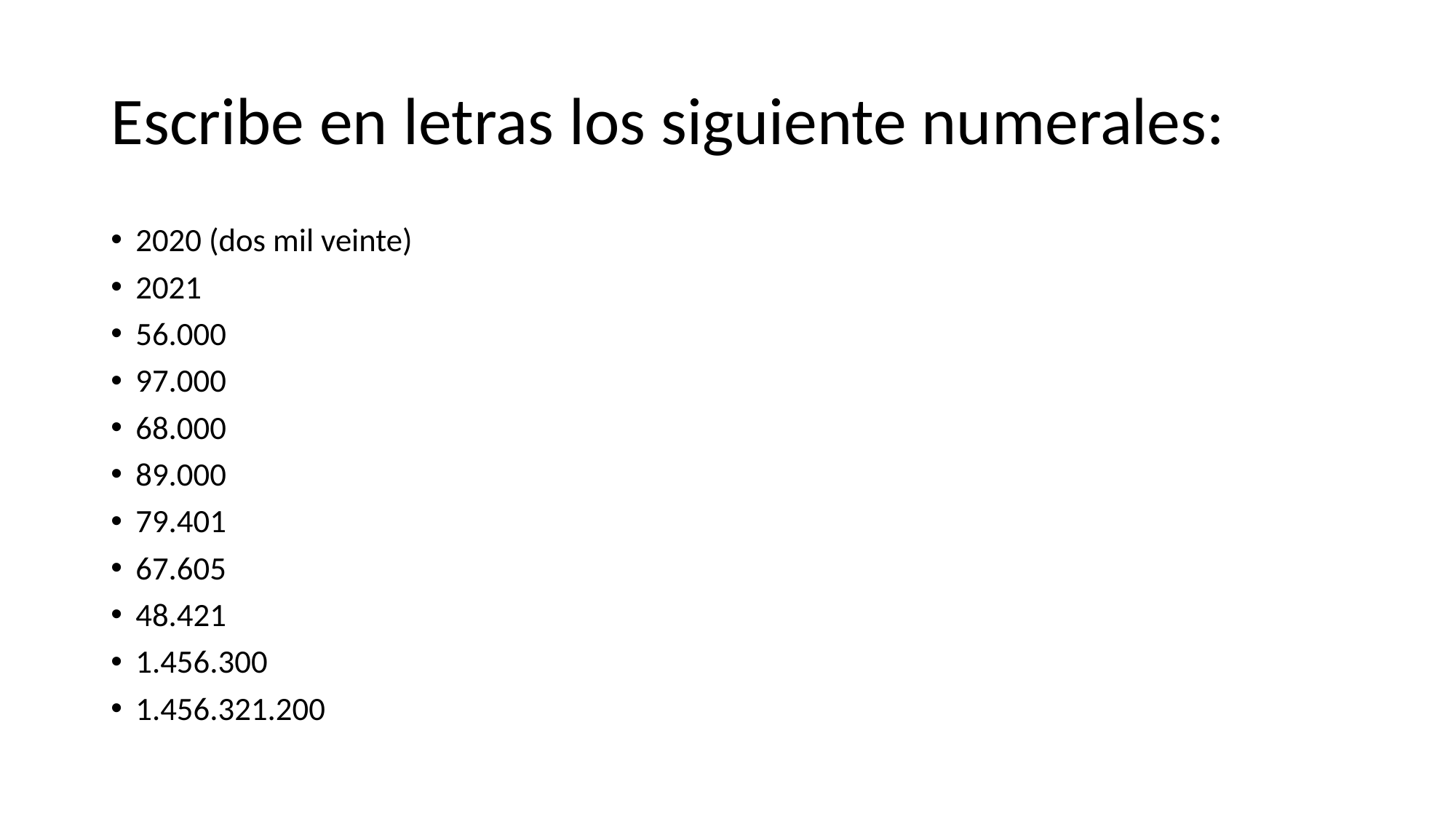

# Escribe en letras los siguiente numerales:
2020 (dos mil veinte)
2021
56.000
97.000
68.000
89.000
79.401
67.605
48.421
1.456.300
1.456.321.200